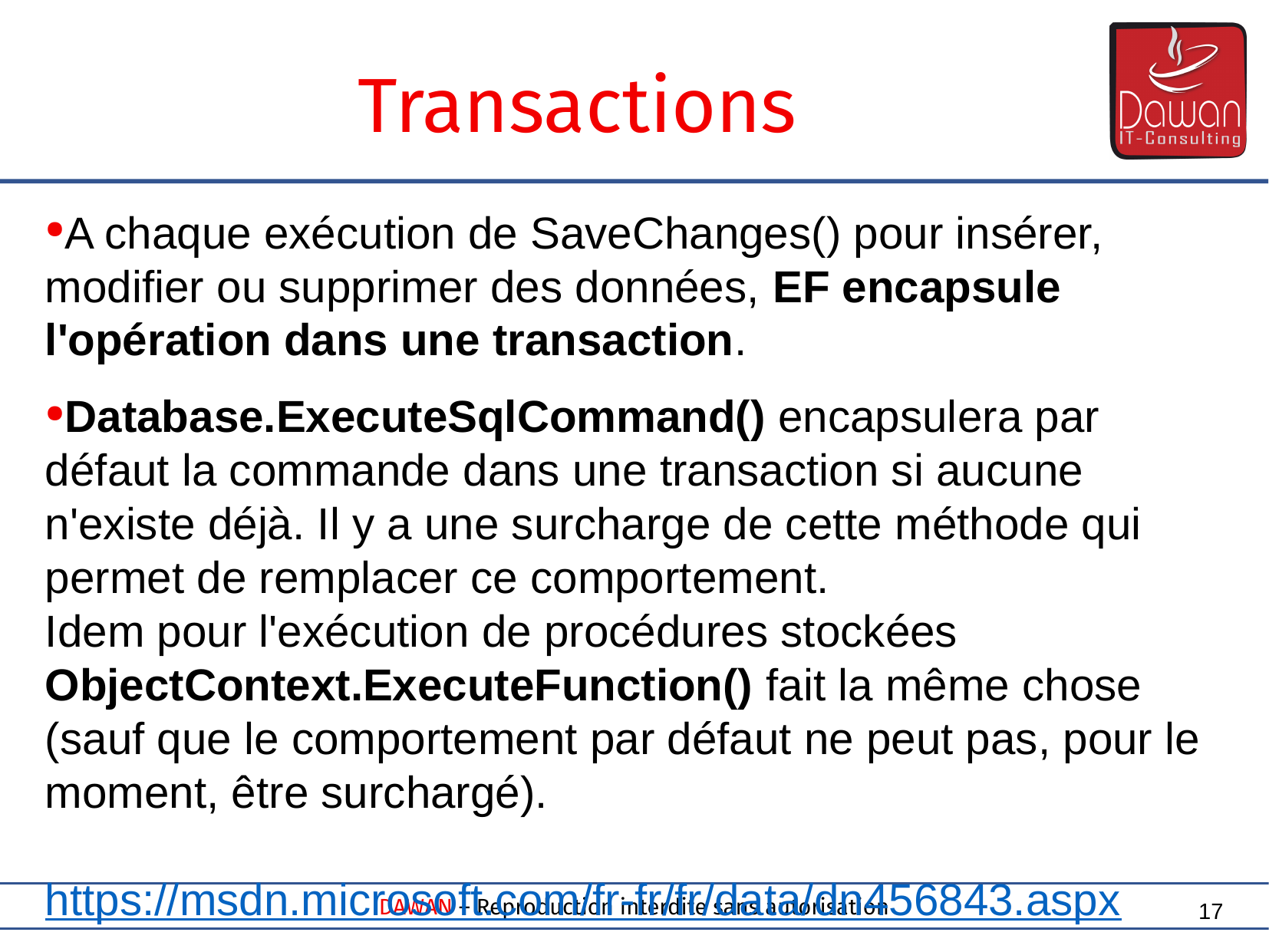

Transactions
A chaque exécution de SaveChanges() pour insérer, modifier ou supprimer des données, EF encapsule l'opération dans une transaction.
Database.ExecuteSqlCommand() encapsulera par défaut la commande dans une transaction si aucune n'existe déjà. Il y a une surcharge de cette méthode qui permet de remplacer ce comportement.
Idem pour l'exécution de procédures stockées ObjectContext.ExecuteFunction() fait la même chose (sauf que le comportement par défaut ne peut pas, pour le moment, être surchargé).
https://msdn.microsoft.com/fr-fr/fr/data/dn456843.aspx
17